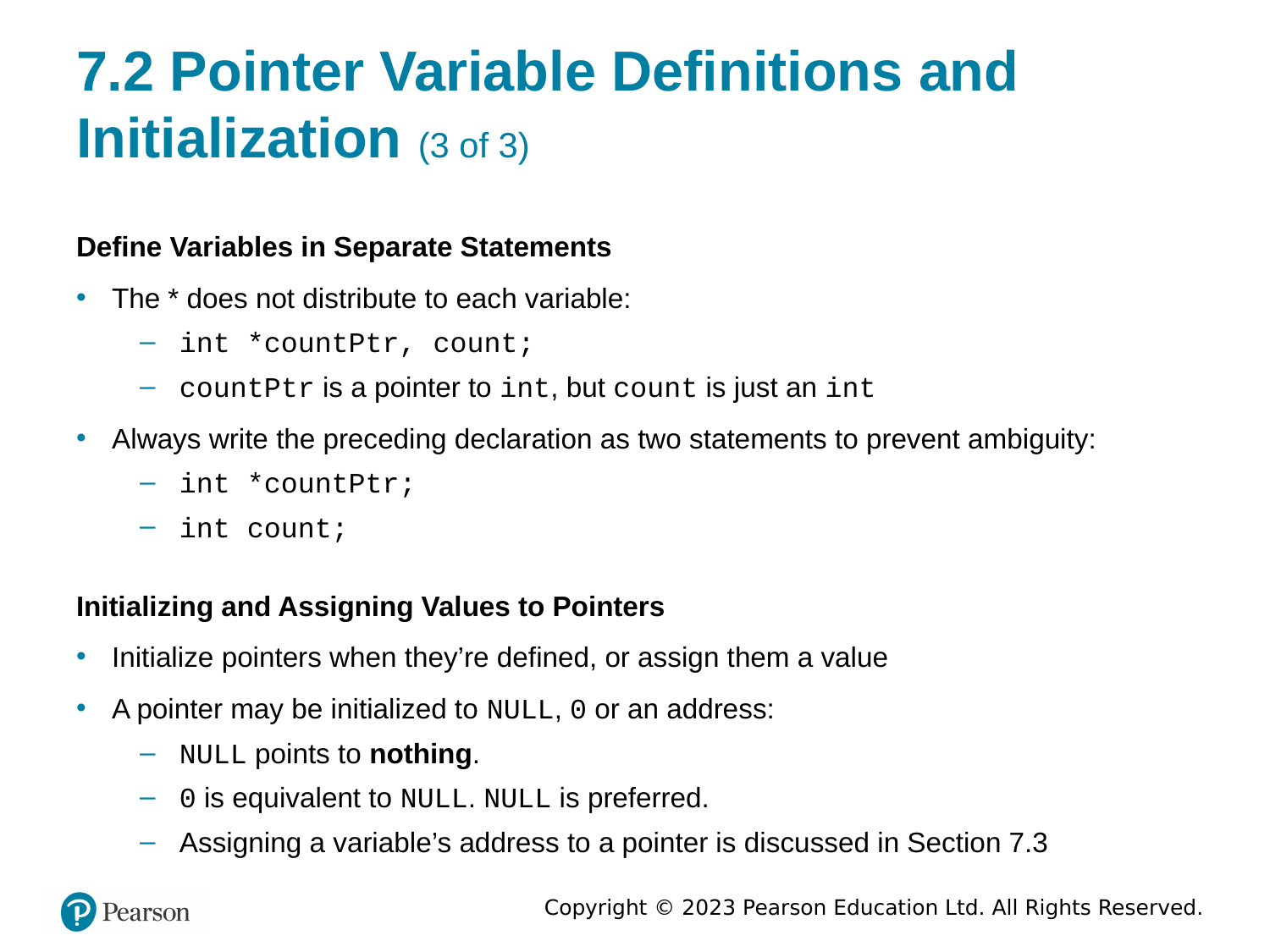

# 7.2 Pointer Variable Definitions and Initialization (3 of 3)
Define Variables in Separate Statements
The * does not distribute to each variable:
int *countPtr, count;
countPtr is a pointer to int, but count is just an int
Always write the preceding declaration as two statements to prevent ambiguity:
int *countPtr;
int count;
Initializing and Assigning Values to Pointers
Initialize pointers when they’re defined, or assign them a value
A pointer may be initialized to NULL, 0 or an address:
NULL points to nothing.
0 is equivalent to NULL. NULL is preferred.
Assigning a variable’s address to a pointer is discussed in Section 7.3